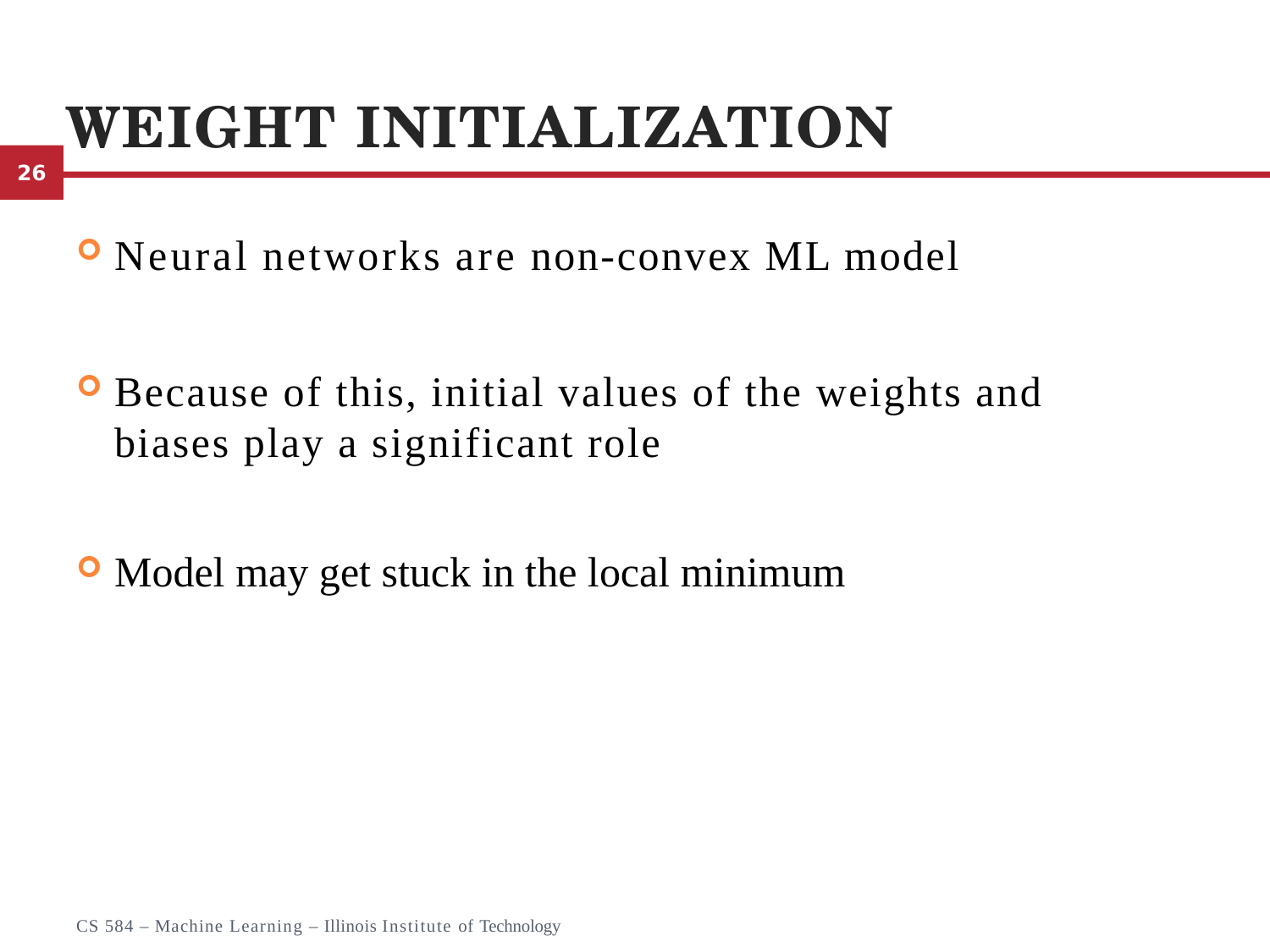

# Weight Initialization
Neural networks are non-convex ML model

Because of this, initial values of the weights and biases play a significant role

Model may get stuck in the local minimum
29
CS 584 – Machine Learning – Illinois Institute of Technology